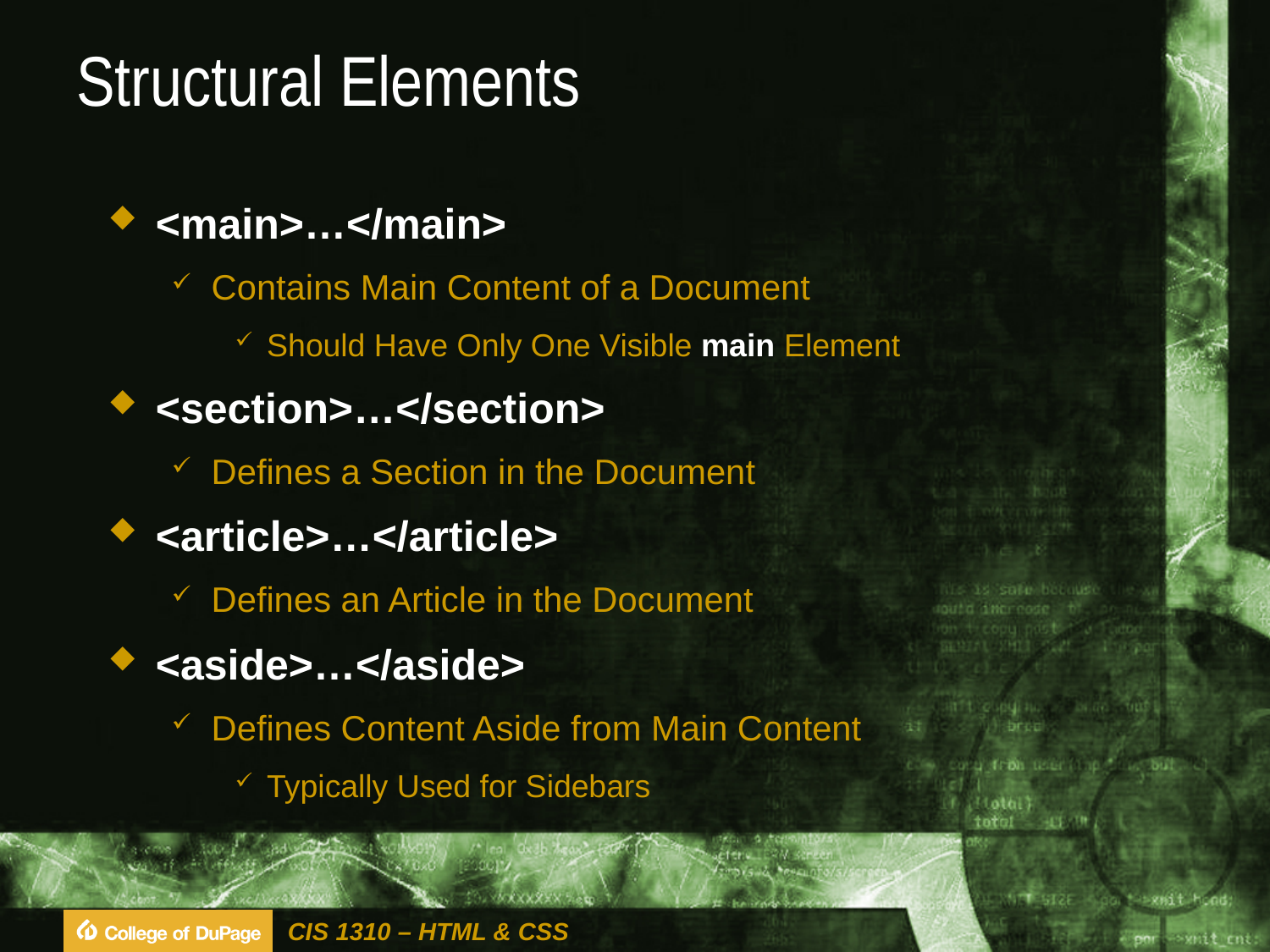

# Structural Elements
<main>…</main>
Contains Main Content of a Document
Should Have Only One Visible main Element
<section>…</section>
Defines a Section in the Document
<article>…</article>
Defines an Article in the Document
<aside>…</aside>
Defines Content Aside from Main Content
Typically Used for Sidebars